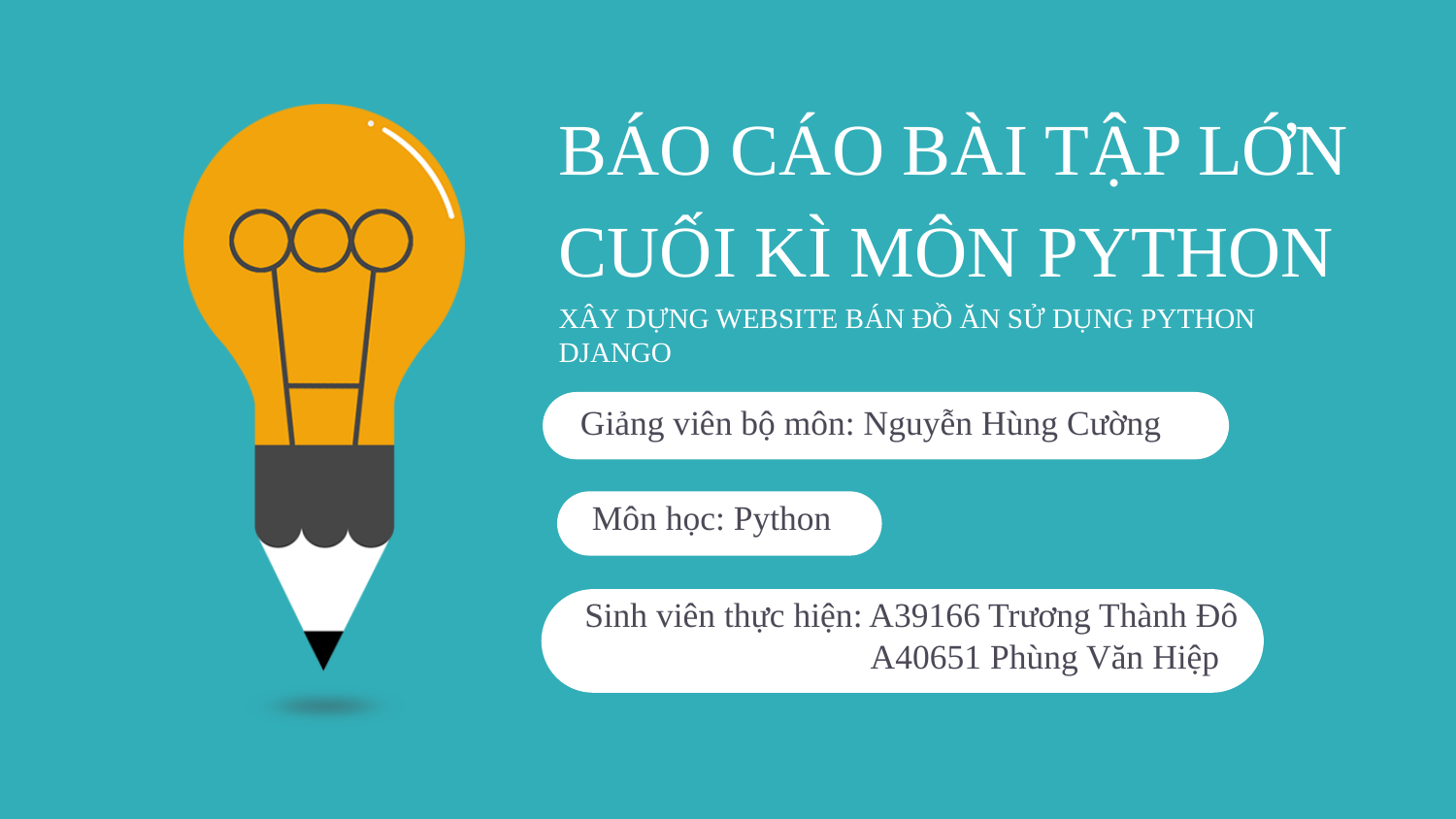

BÁO CÁO BÀI TẬP LỚN
CUỐI KÌ MÔN PYTHON
XÂY DỰNG WEBSITE BÁN ĐỒ ĂN SỬ DỤNG PYTHON DJANGO

Giảng viên bộ môn: Nguyễn Hùng Cường
Môn học: Python

Sinh viên thực hiện: A39166 Trương Thành Đô
                               A40651 Phùng Văn Hiệp